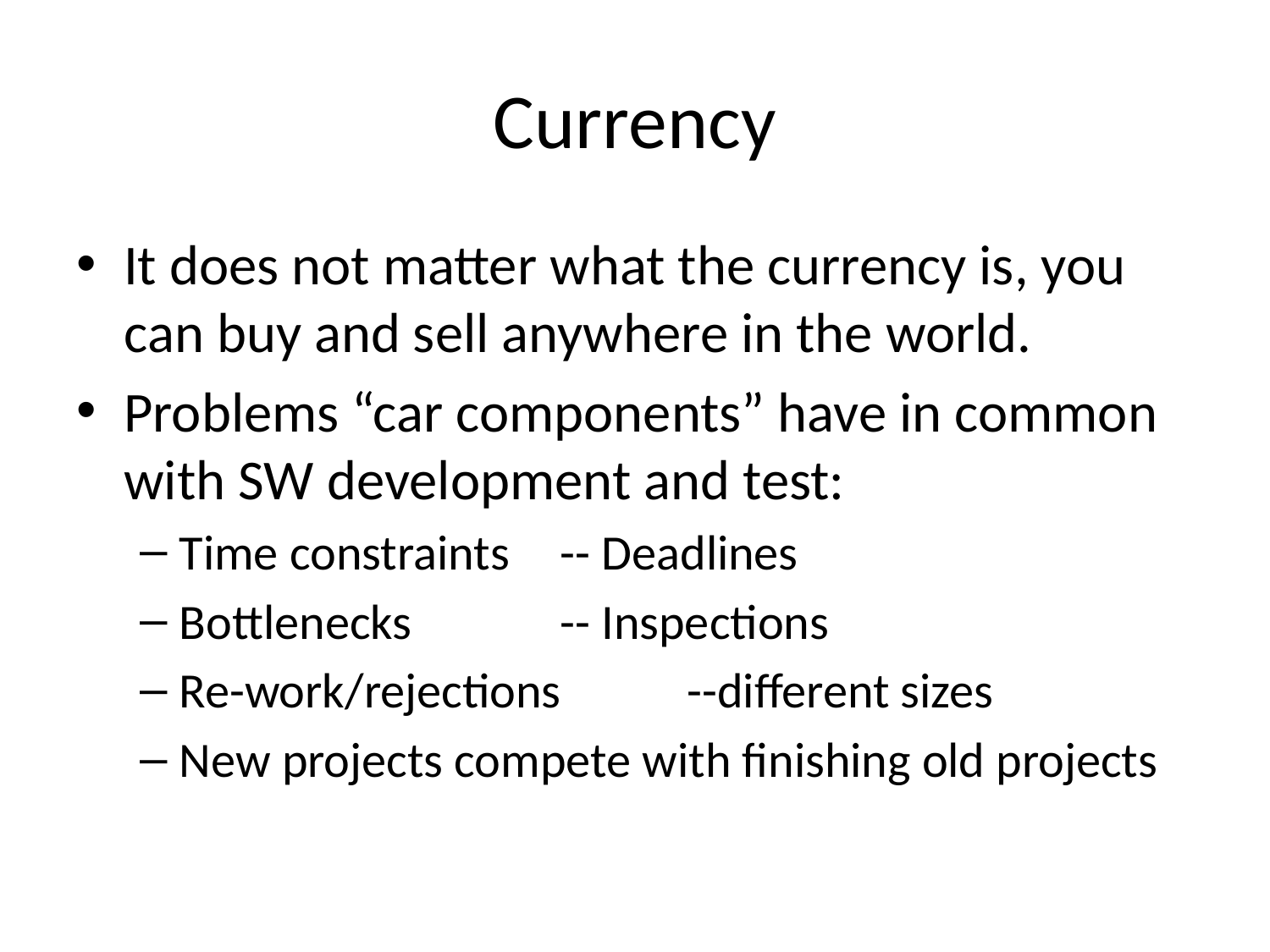

# Currency
It does not matter what the currency is, you can buy and sell anywhere in the world.
Problems “car components” have in common with SW development and test:
Time constraints 	-- Deadlines
Bottlenecks		-- Inspections
Re-work/rejections	--different sizes
New projects compete with finishing old projects